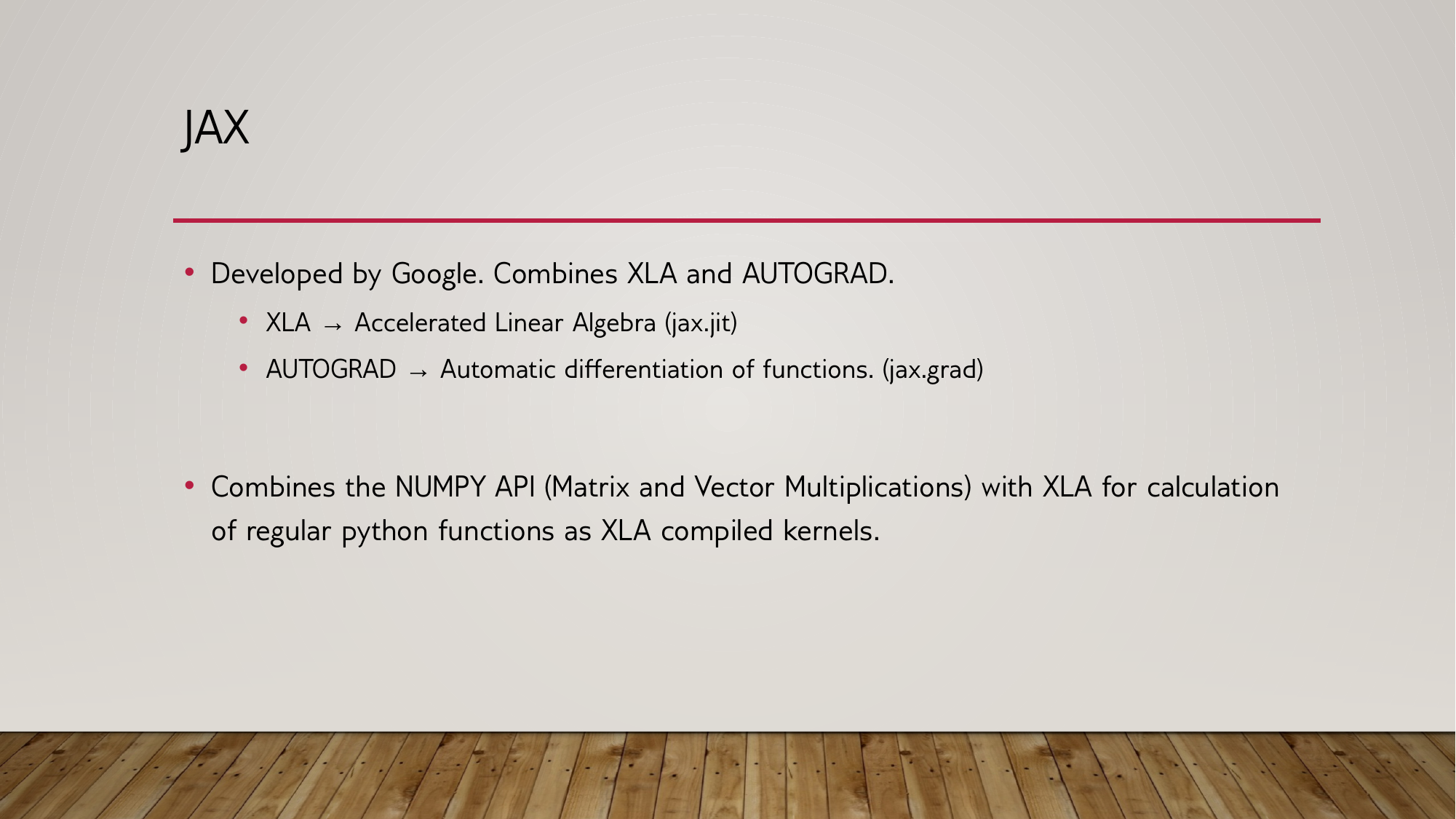

# JAX
Developed by Google. Combines XLA and AUTOGRAD.
XLA → Accelerated Linear Algebra (jax.jit)
AUTOGRAD → Automatic differentiation of functions. (jax.grad)

Combines the NUMPY API (Matrix and Vector Multiplications) with XLA for calculation of regular python functions as XLA compiled kernels.